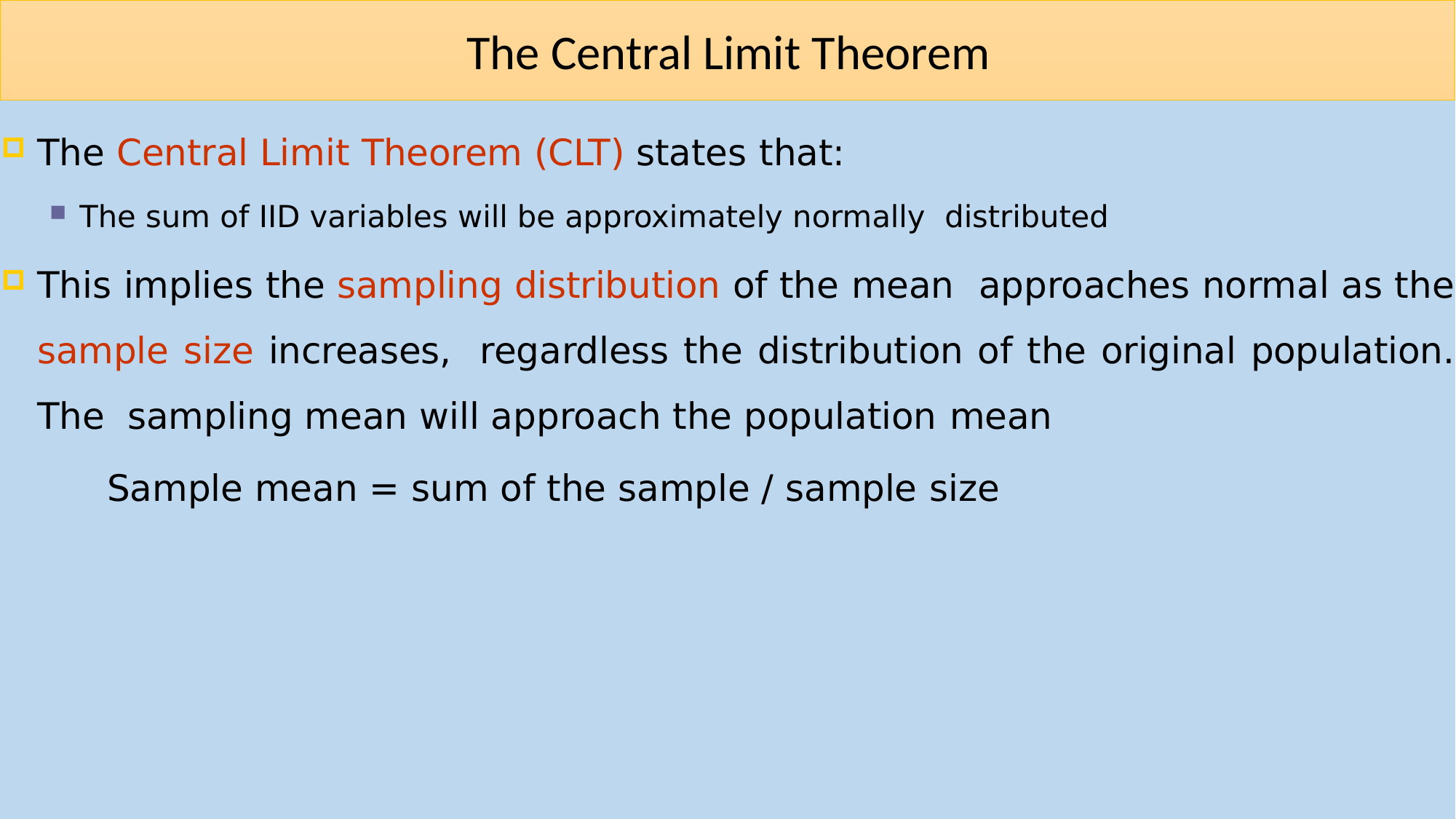

# The Central Limit Theorem
The Central Limit Theorem (CLT) states that:
The sum of IID variables will be approximately normally  distributed
This implies the sampling distribution of the mean  approaches normal as the sample size increases,  regardless the distribution of the original population. The  sampling mean will approach the population mean
Sample mean = sum of the sample / sample size